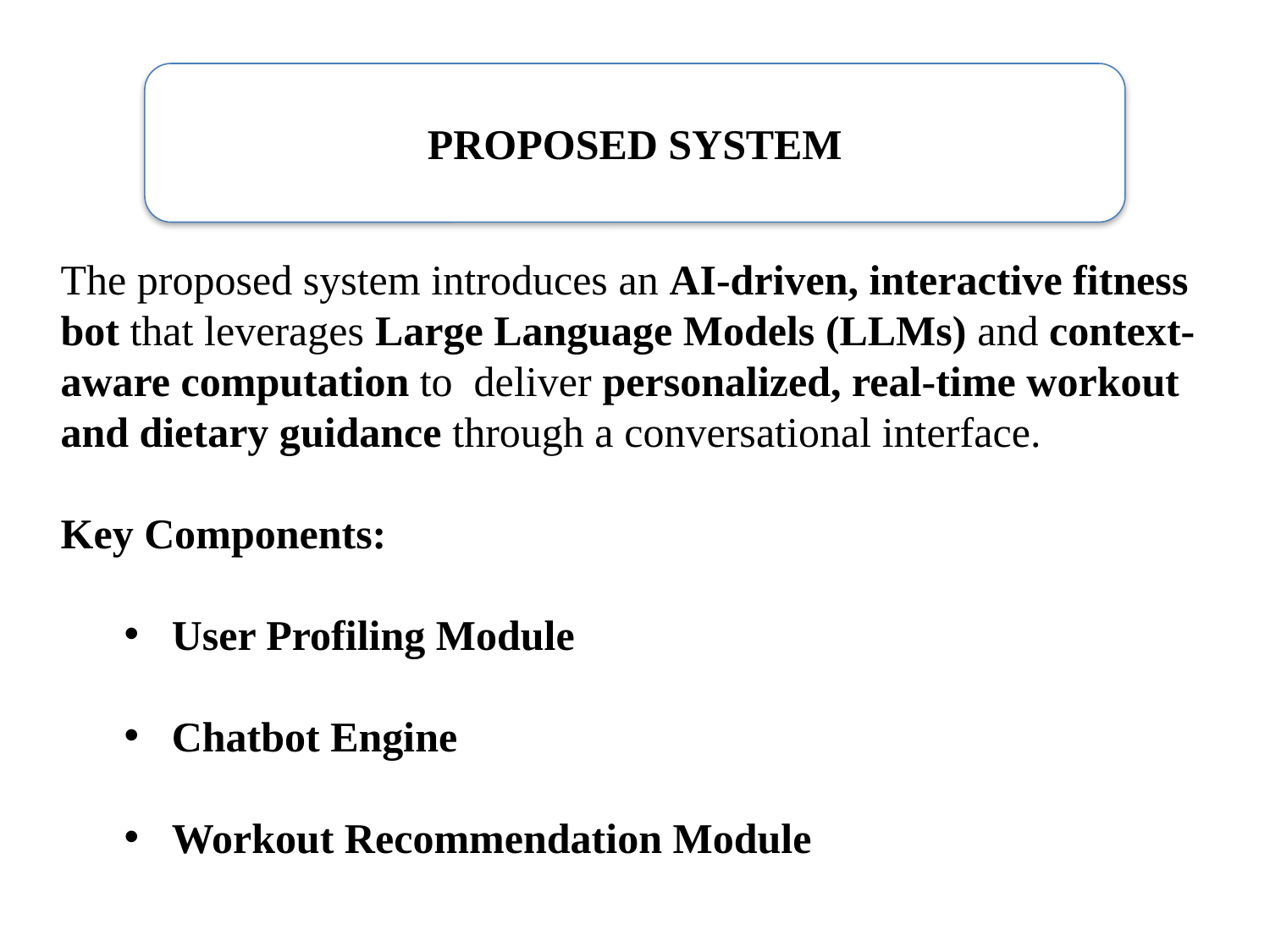

PROPOSED SYSTEM
The proposed system introduces an AI-driven, interactive fitness bot that leverages Large Language Models (LLMs) and context-aware computation to  deliver personalized, real-time workout and dietary guidance through a conversational interface.

Key Components:

User Profiling Module

Chatbot Engine

Workout Recommendation Module